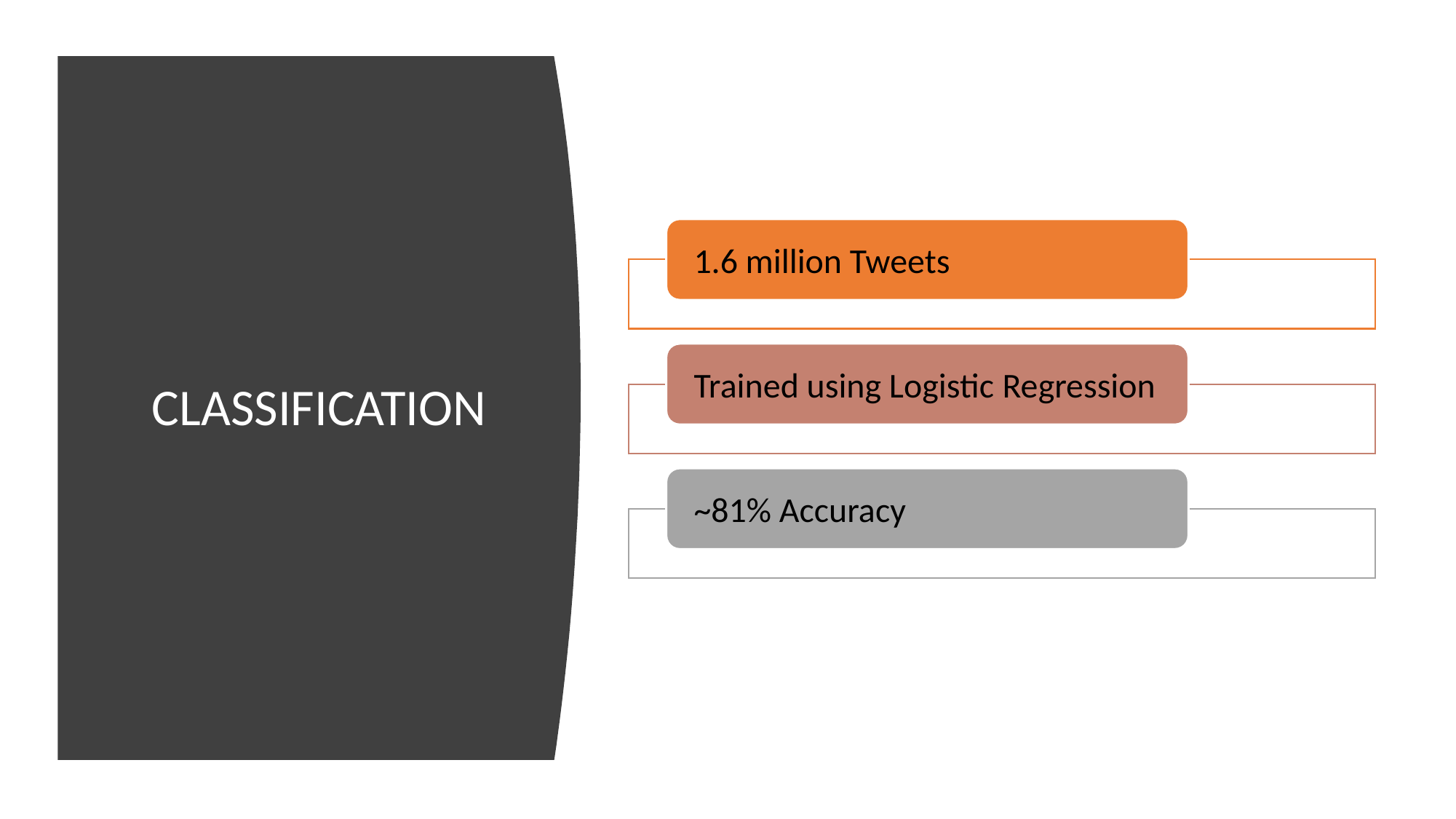

1.6 million Tweets
Trained using Logistic Regression
~81% Accuracy

# CLASSIFICATION